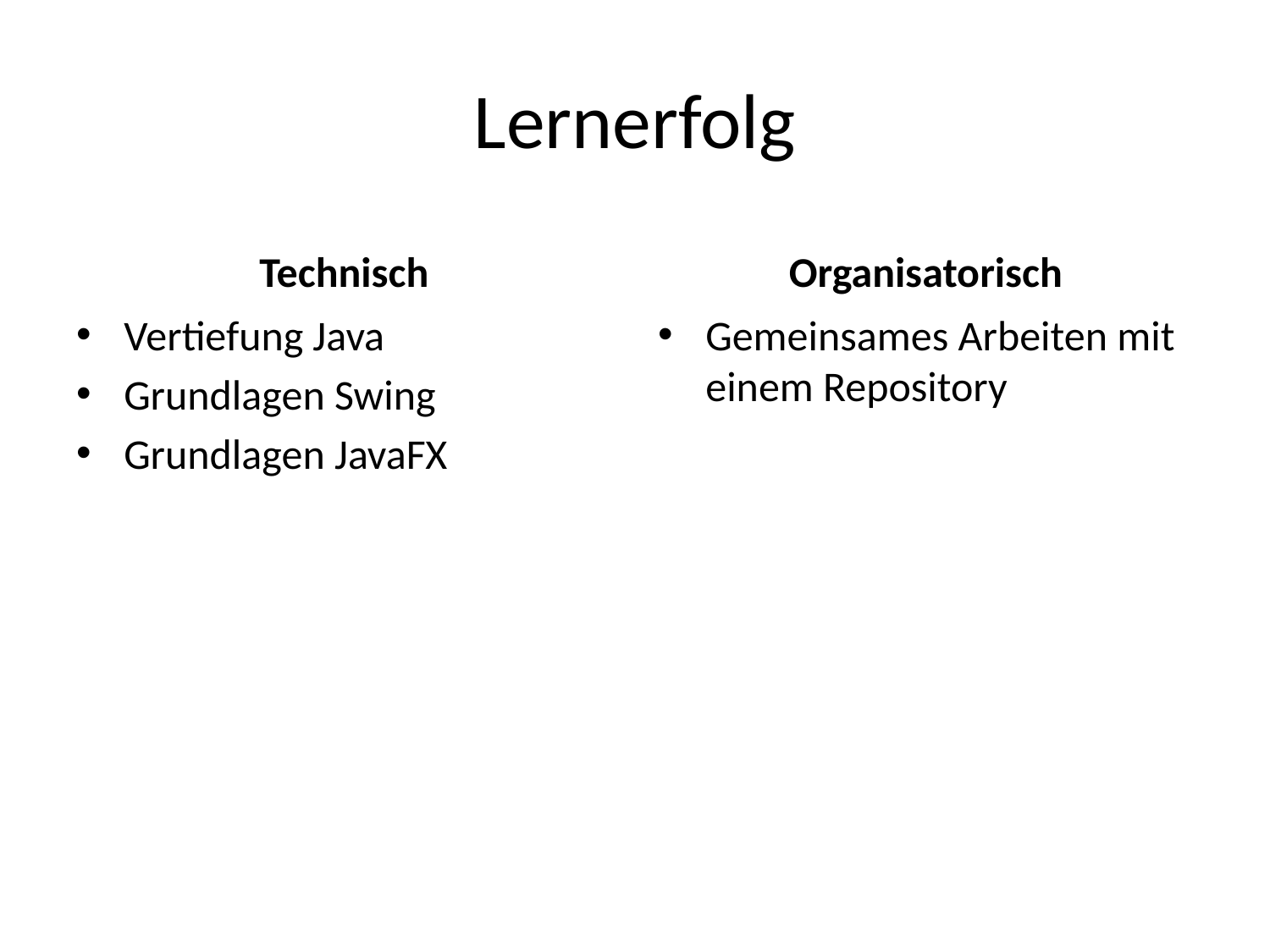

# Lernerfolg
Technisch
Organisatorisch
Vertiefung Java
Grundlagen Swing
Grundlagen JavaFX
Gemeinsames Arbeiten mit einem Repository